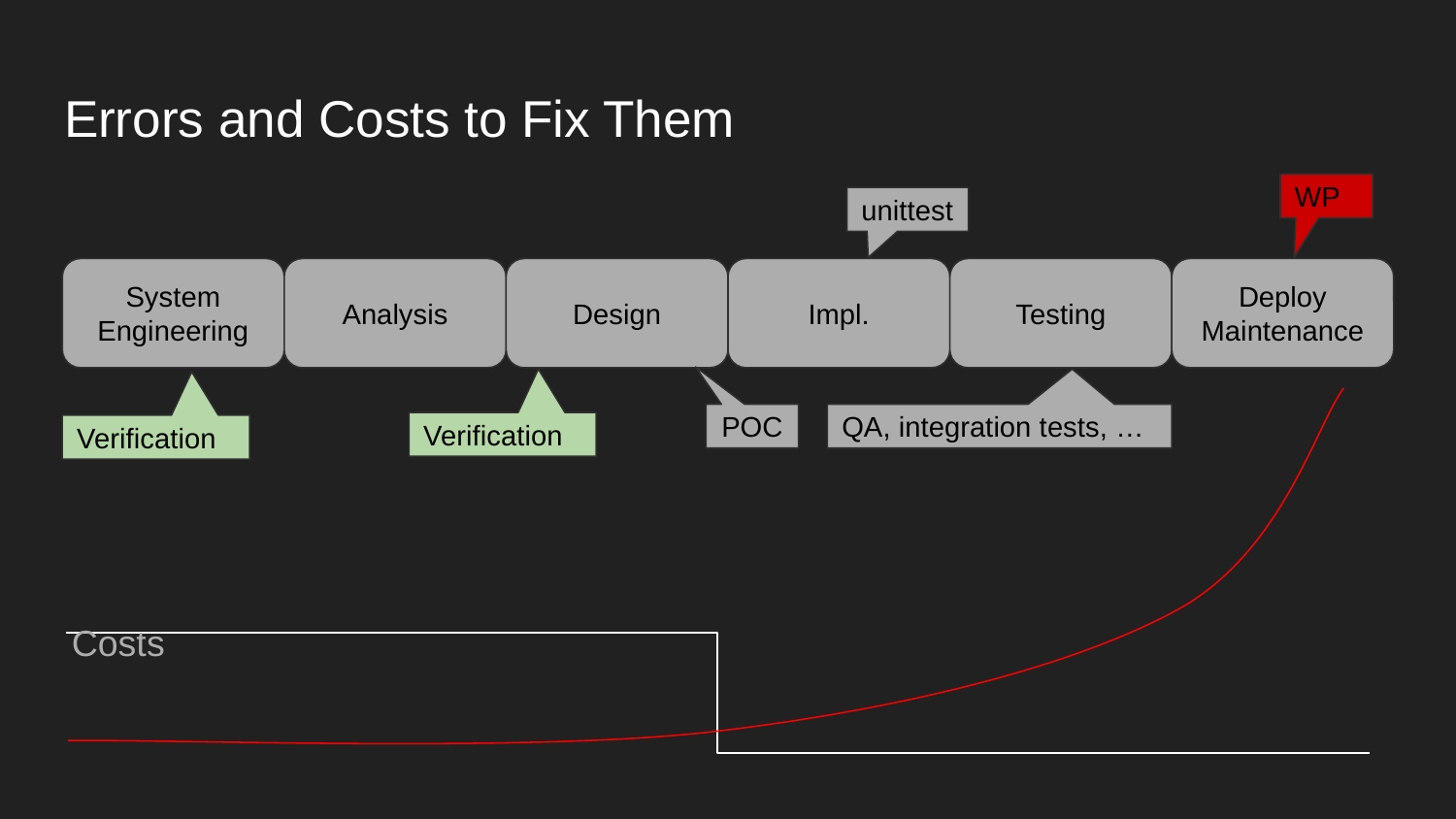

# Errors and Costs to Fix Them
WP
unittest
System Engineering
Analysis
Design
Impl.
Testing
Deploy Maintenance

POC
QA, integration tests, …
Verification
Verification
Costs